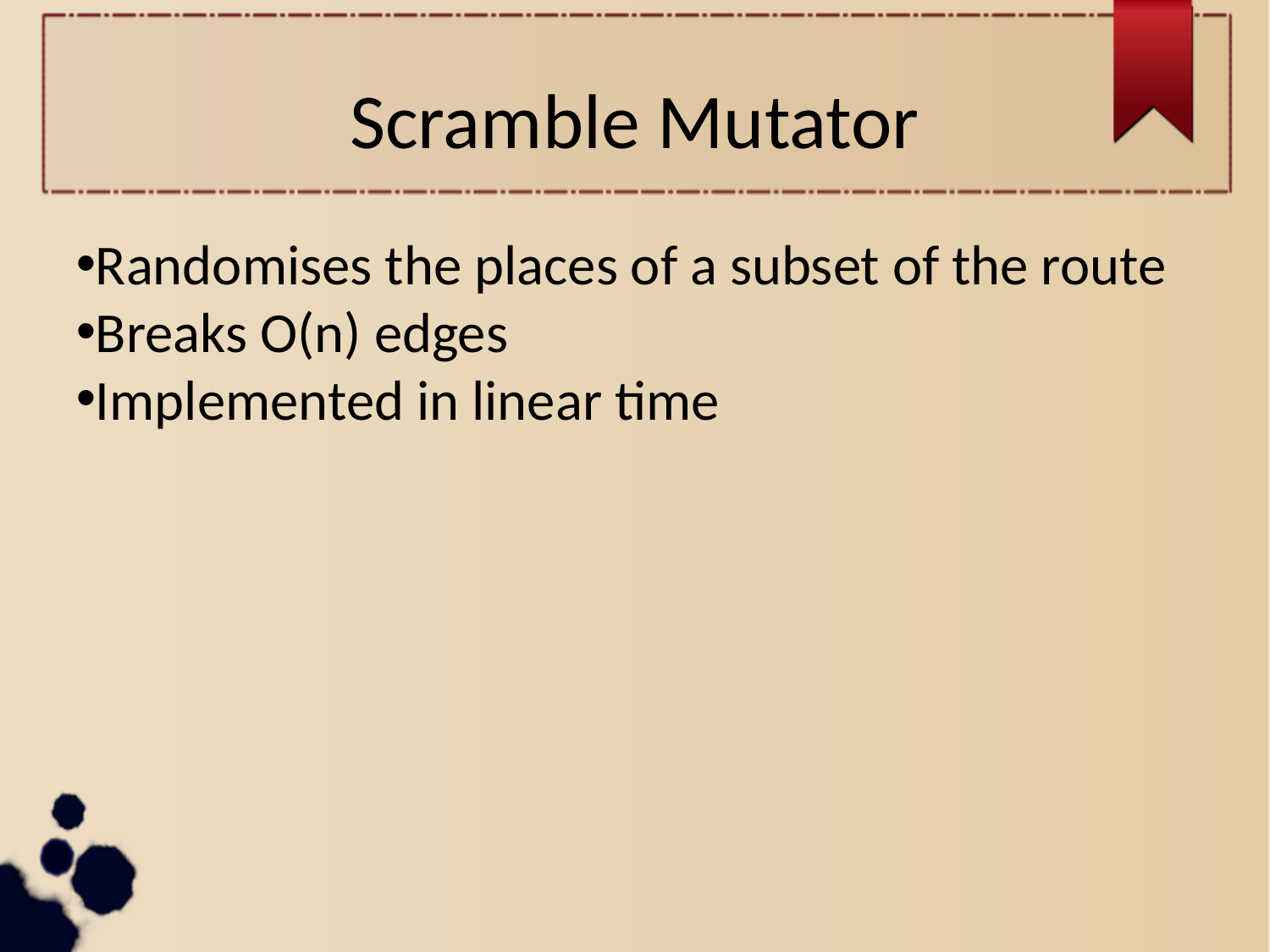

Scramble Mutator
Randomises the places of a subset of the route
Breaks O(n) edges
Implemented in linear time